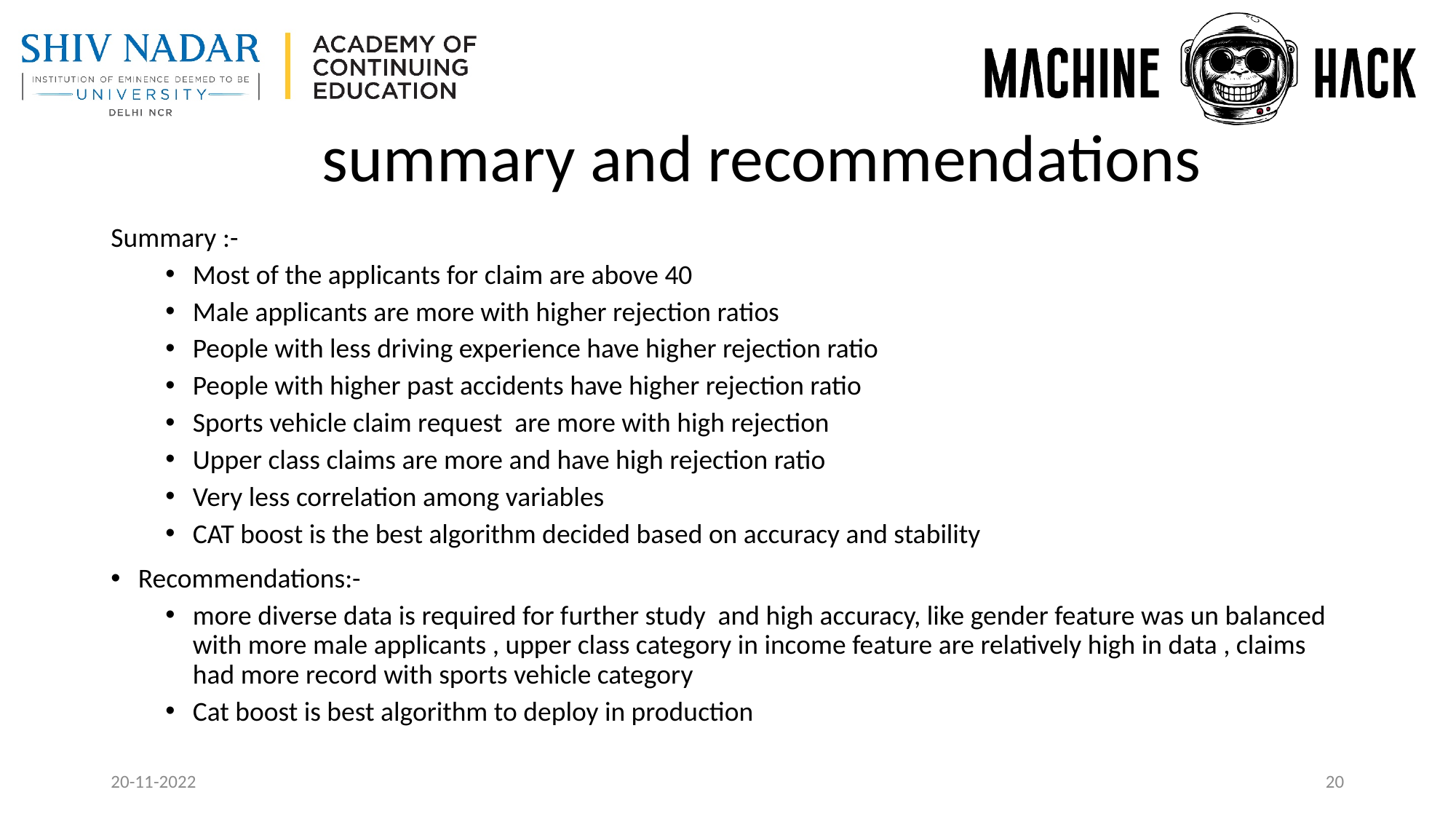

# summary and recommendations
Summary :-
Most of the applicants for claim are above 40
Male applicants are more with higher rejection ratios
People with less driving experience have higher rejection ratio
People with higher past accidents have higher rejection ratio
Sports vehicle claim request  are more with high rejection
Upper class claims are more and have high rejection ratio
Very less correlation among variables
CAT boost is the best algorithm decided based on accuracy and stability
Recommendations:-
more diverse data is required for further study  and high accuracy, like gender feature was un balanced with more male applicants , upper class category in income feature are relatively high in data , claims had more record with sports vehicle category
Cat boost is best algorithm to deploy in production

20-11-2022
20